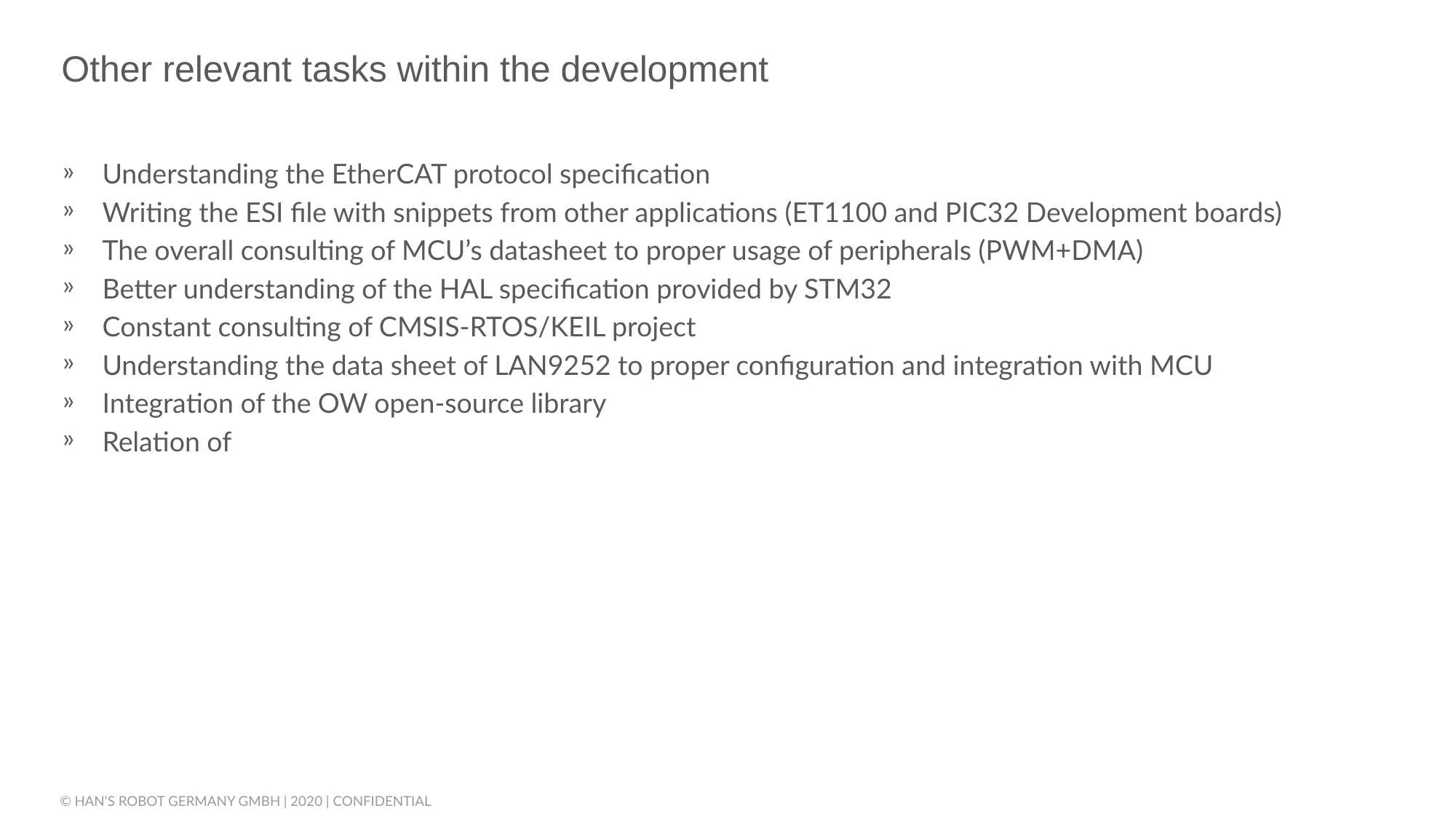

# Other relevant tasks within the development
Understanding the EtherCAT protocol specification
Writing the ESI file with snippets from other applications (ET1100 and PIC32 Development boards)
The overall consulting of MCU’s datasheet to proper usage of peripherals (PWM+DMA)
Better understanding of the HAL specification provided by STM32
Constant consulting of CMSIS-RTOS/KEIL project
Understanding the data sheet of LAN9252 to proper configuration and integration with MCU
Integration of the OW open-source library
Relation of